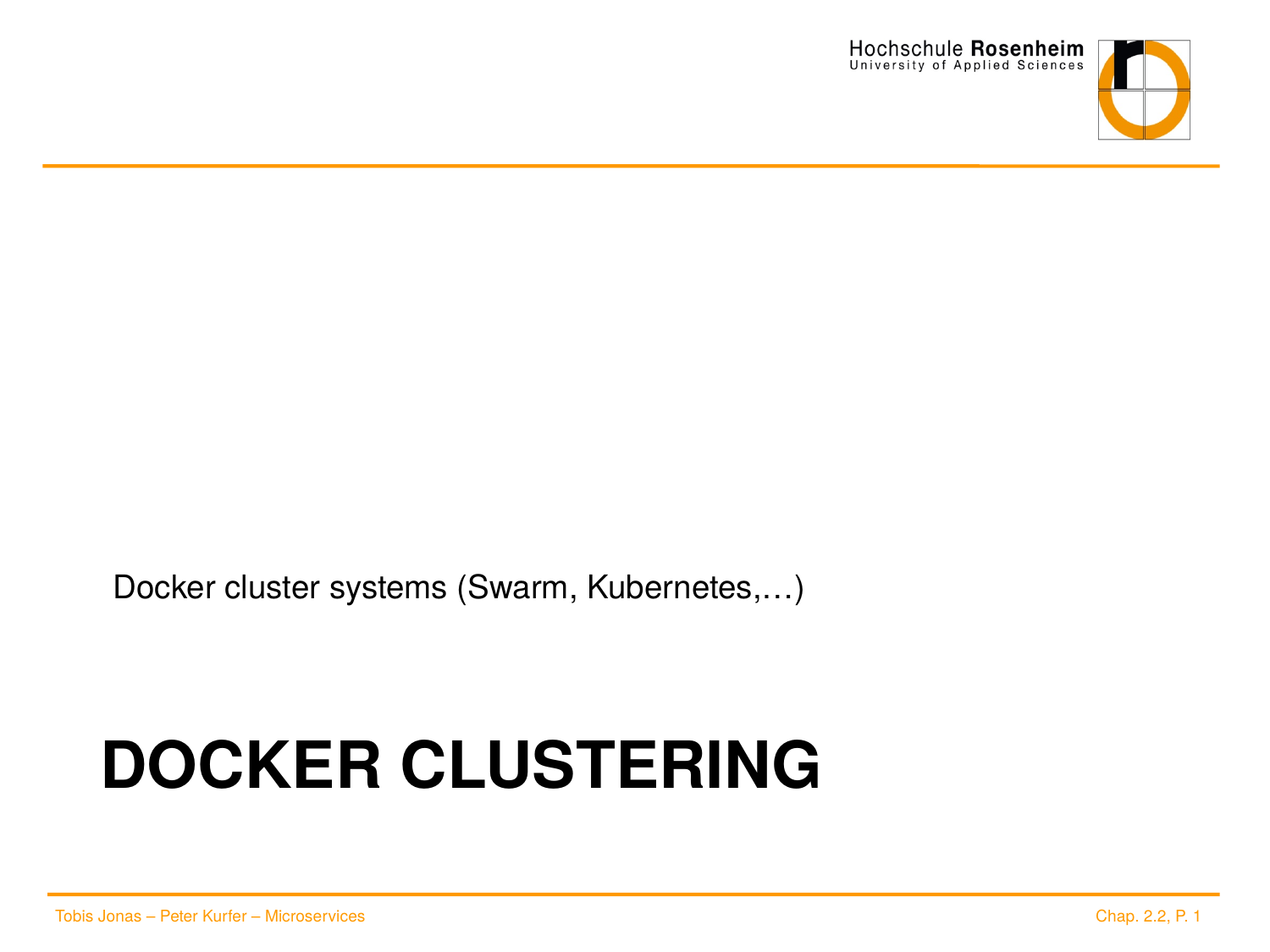

Docker cluster systems (Swarm, Kubernetes,…)
# Docker Clustering